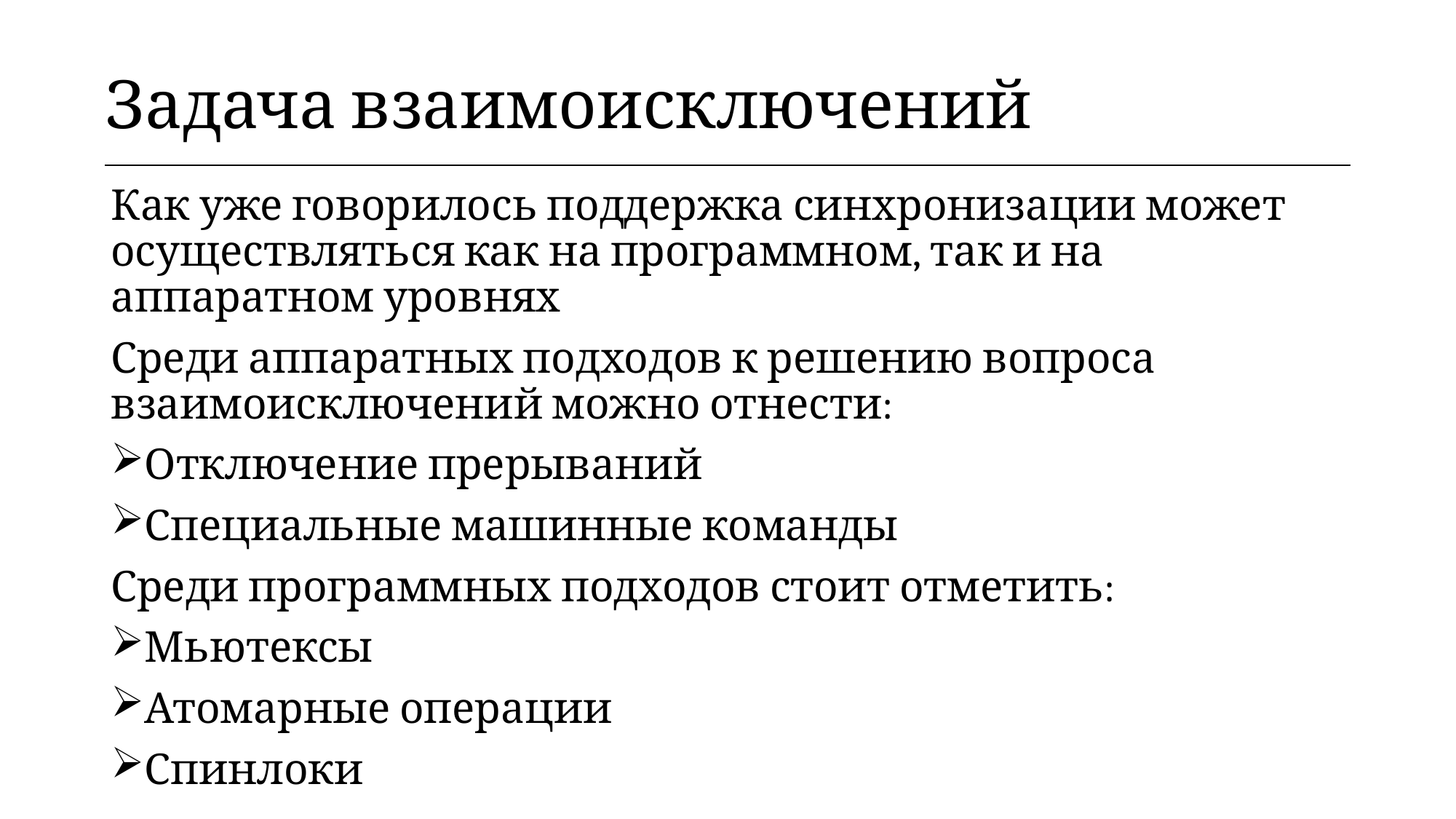

| Задача взаимоисключений |
| --- |
Как уже говорилось поддержка синхронизации может осуществляться как на программном, так и на аппаратном уровнях
Среди аппаратных подходов к решению вопроса взаимоисключений можно отнести:
Отключение прерываний
Специальные машинные команды
Среди программных подходов стоит отметить:
Мьютексы
Атомарные операции
Спинлоки